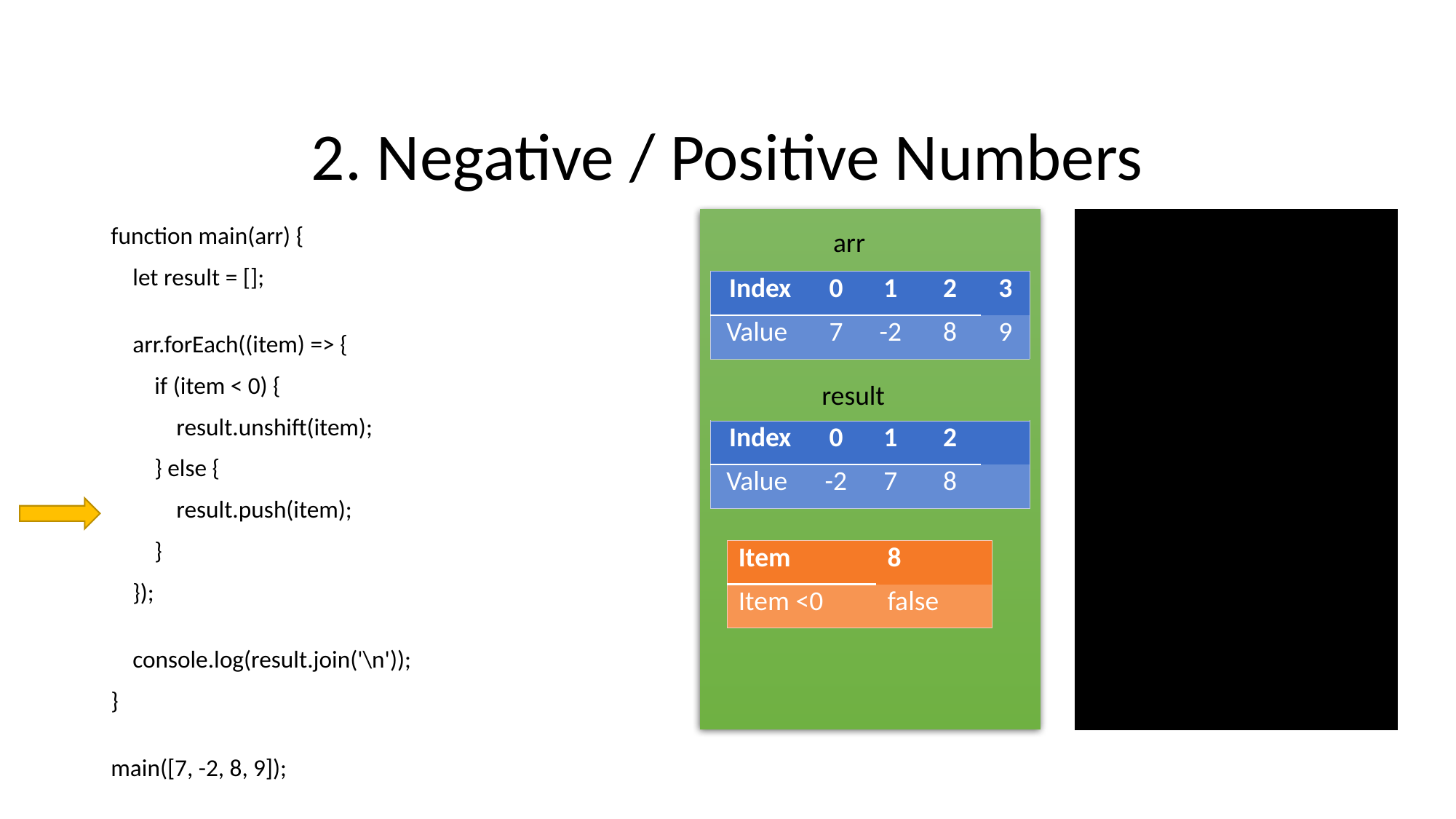

# 2. Negative / Positive Numbers

function main(arr) {
    let result = [];
    arr.forEach((item) => {
        if (item < 0) {
            result.unshift(item);
        } else {
            result.push(item);
        }
    });
    console.log(result.join('\n'));
}
main([7, -2, 8, 9]);
arr
| Index | 0 | 1 | 2 | 3 |
| --- | --- | --- | --- | --- |
| Value | 7 | -2 | 8 | 9 |
result
| Index | 0 | 1 | 2 |  |
| --- | --- | --- | --- | --- |
| Value | -2 | 7 | 8 |  |

| Item | 8 |
| --- | --- |
| Item <0 | false |